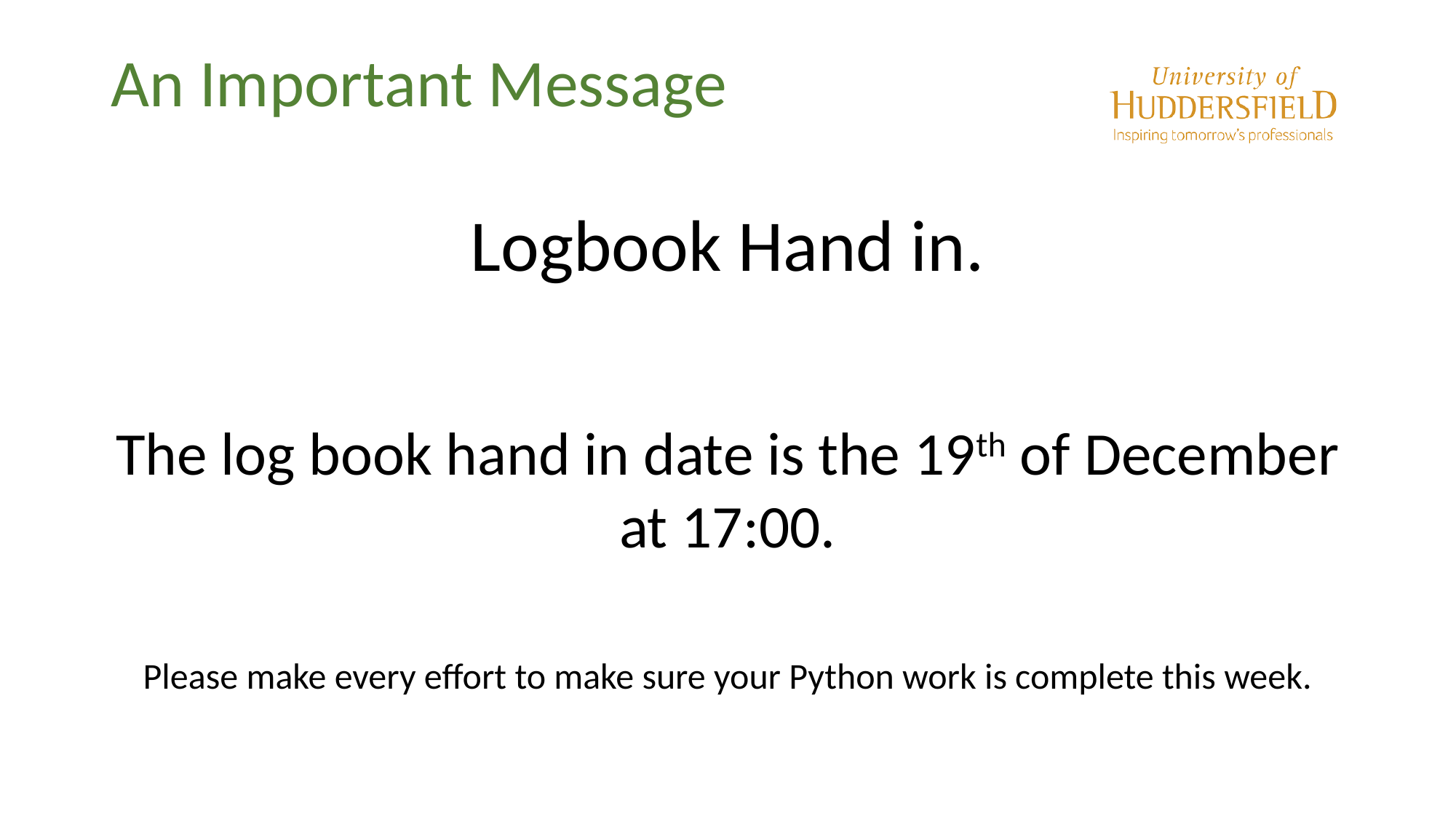

# An Important Message
Logbook Hand in.

The log book hand in date is the 19th of December at 17:00.

Please make every effort to make sure your Python work is complete this week.